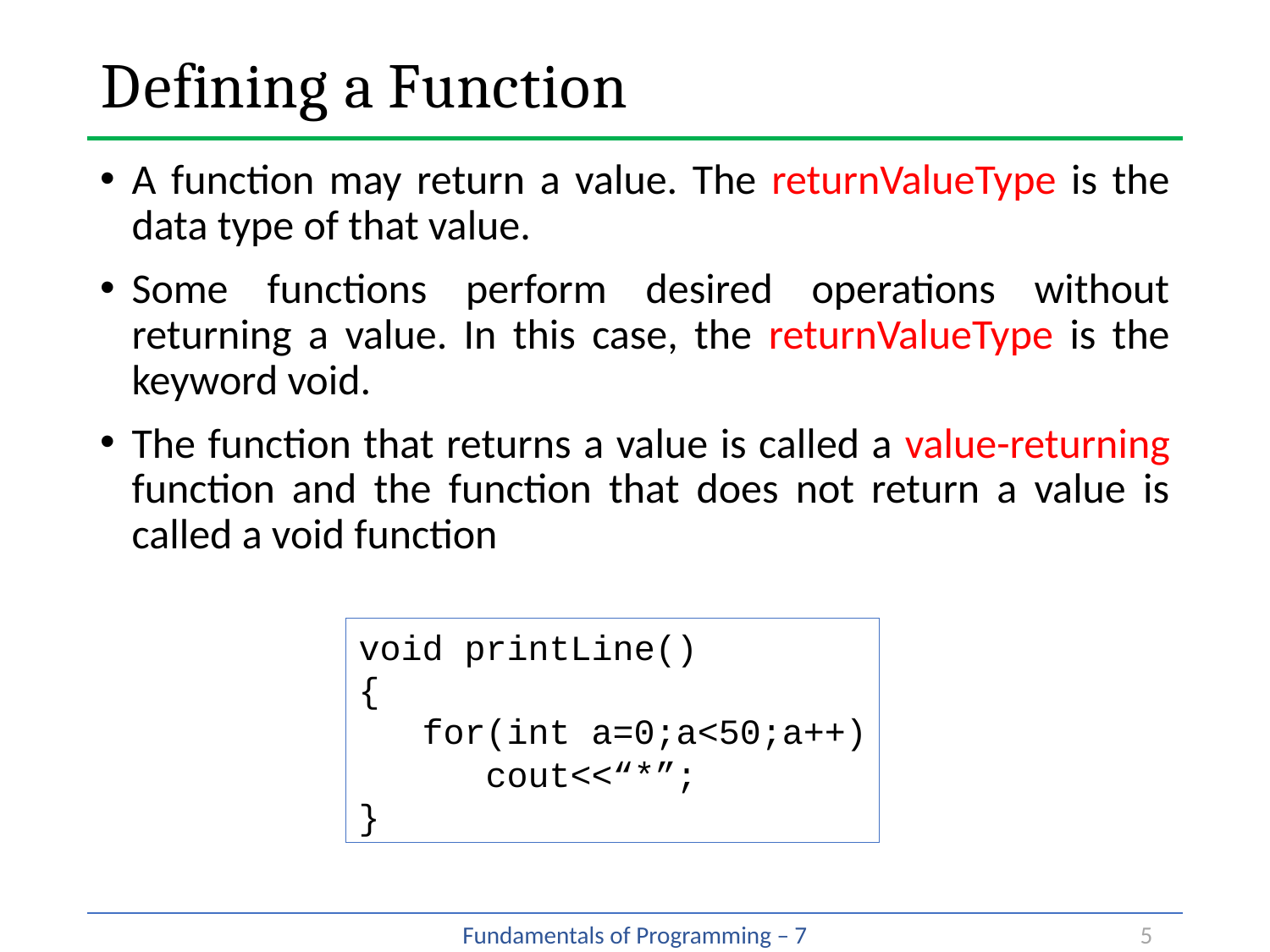

# Defining a Function
A function may return a value. The returnValueType is the data type of that value.
Some functions perform desired operations without returning a value. In this case, the returnValueType is the keyword void.
The function that returns a value is called a value-returning function and the function that does not return a value is called a void function
void printLine()
{
   for(int a=0;a<50;a++)
      cout<<“*”;
}
5